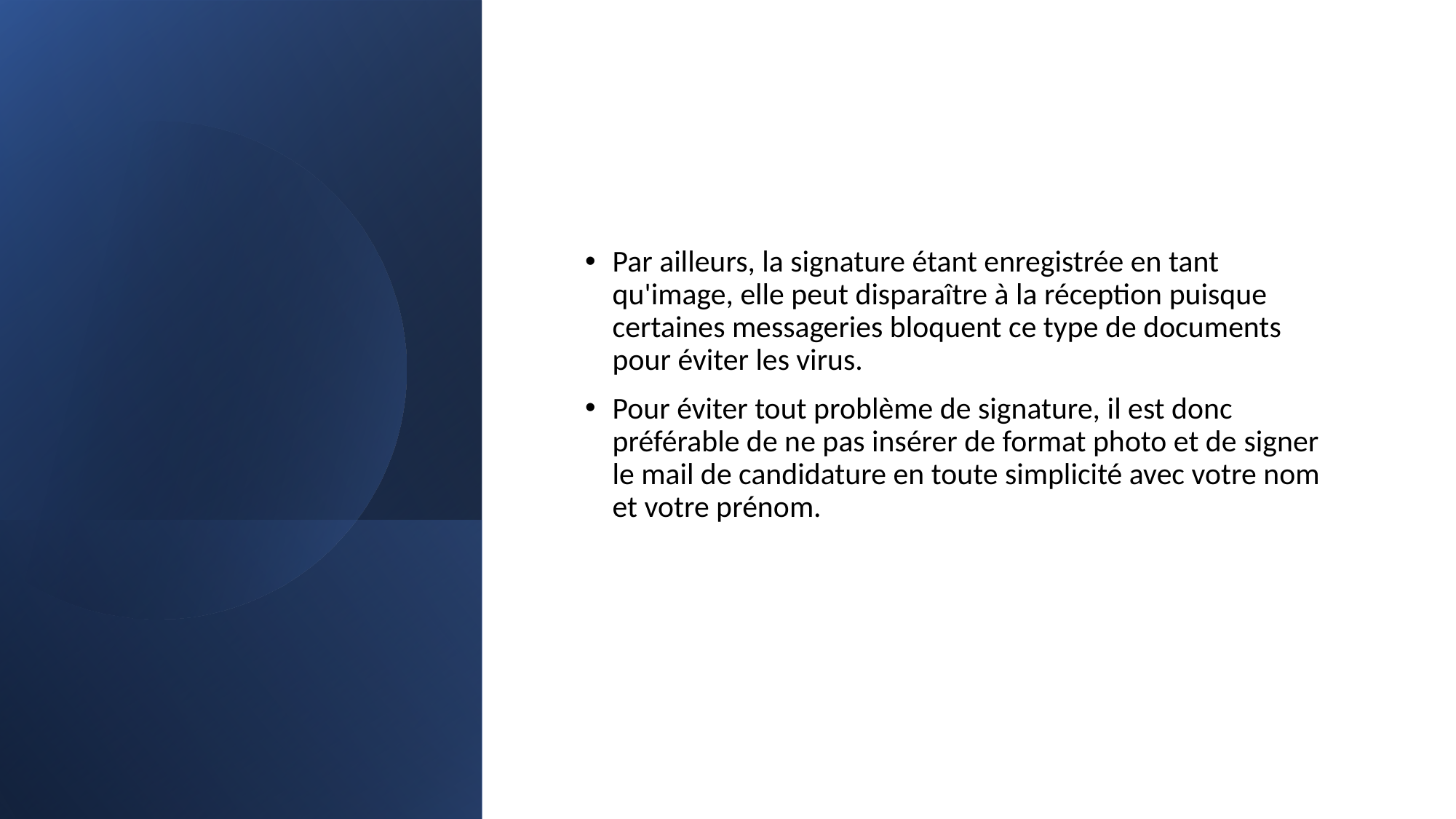

Par ailleurs, la signature étant enregistrée en tant qu'image, elle peut disparaître à la réception puisque certaines messageries bloquent ce type de documents pour éviter les virus.
Pour éviter tout problème de signature, il est donc préférable de ne pas insérer de format photo et de signer le mail de candidature en toute simplicité avec votre nom et votre prénom.